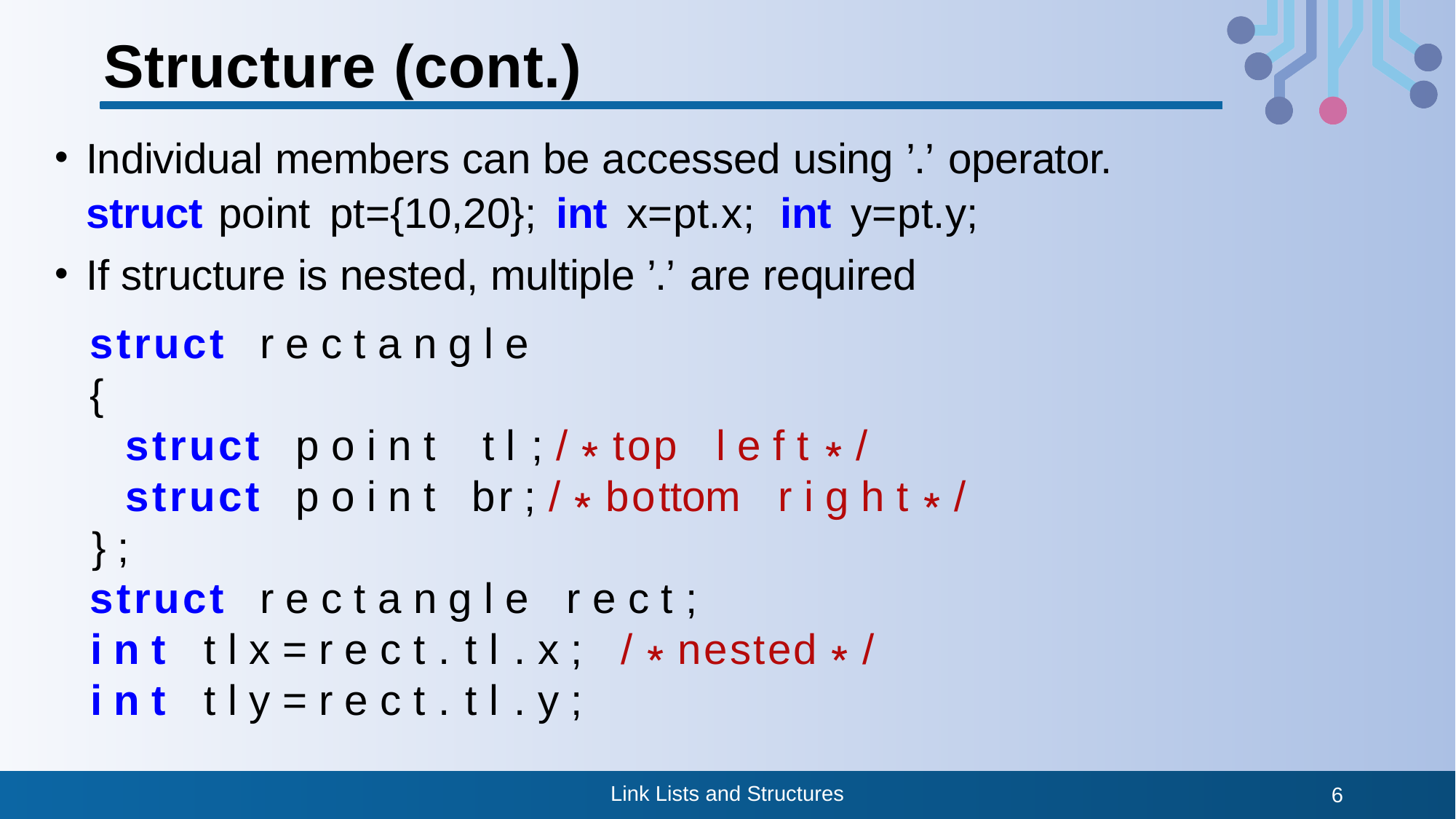

# Structure (cont.)
Individual members can be accessed using ’.’ operator.
struct point pt={10,20}; int x=pt.x;  int y=pt.y;
If structure is nested, multiple ’.’ are required
struct   r e c t a n g l e
{
struct   p o i n t    t l ; / ∗ top   l e f t ∗ /
struct   p o i n t   br ; / ∗ bottom   r i g h t ∗ /
} ;
struct   r e c t a n g l e   r e c t ;
i n t   t l x = r e c t . t l . x ;   / ∗ nested ∗ /
i n t   t l y = r e c t . t l . y ;
Link Lists and Structures
6